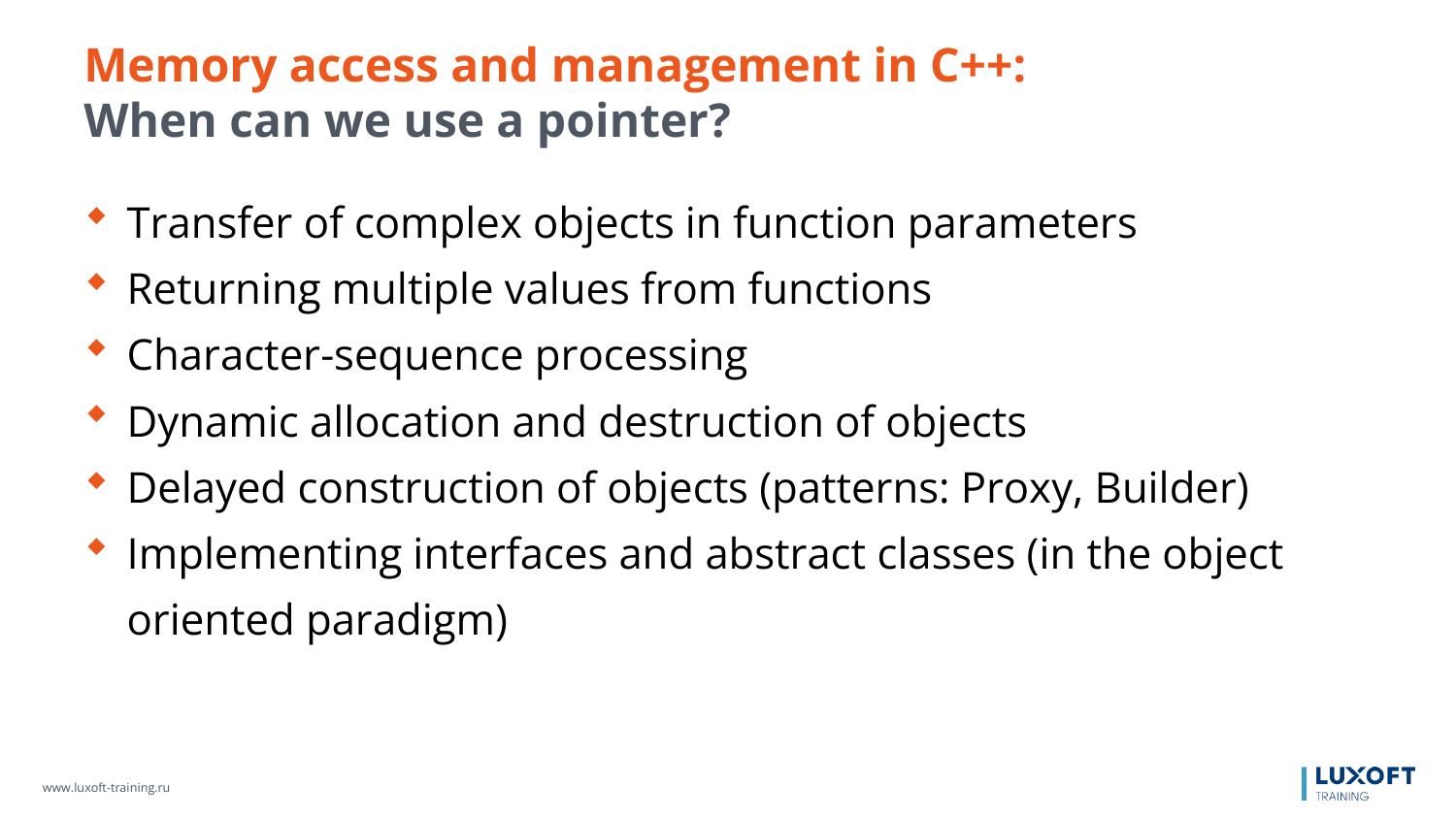

Memory access and management in C++:
When can we use a pointer?
Transfer of complex objects in function parameters
Returning multiple values from functions
Character-sequence processing
Dynamic allocation and destruction of objects
Delayed construction of objects (patterns: Proxy, Builder)
Implementing interfaces and abstract classes (in the object oriented paradigm)